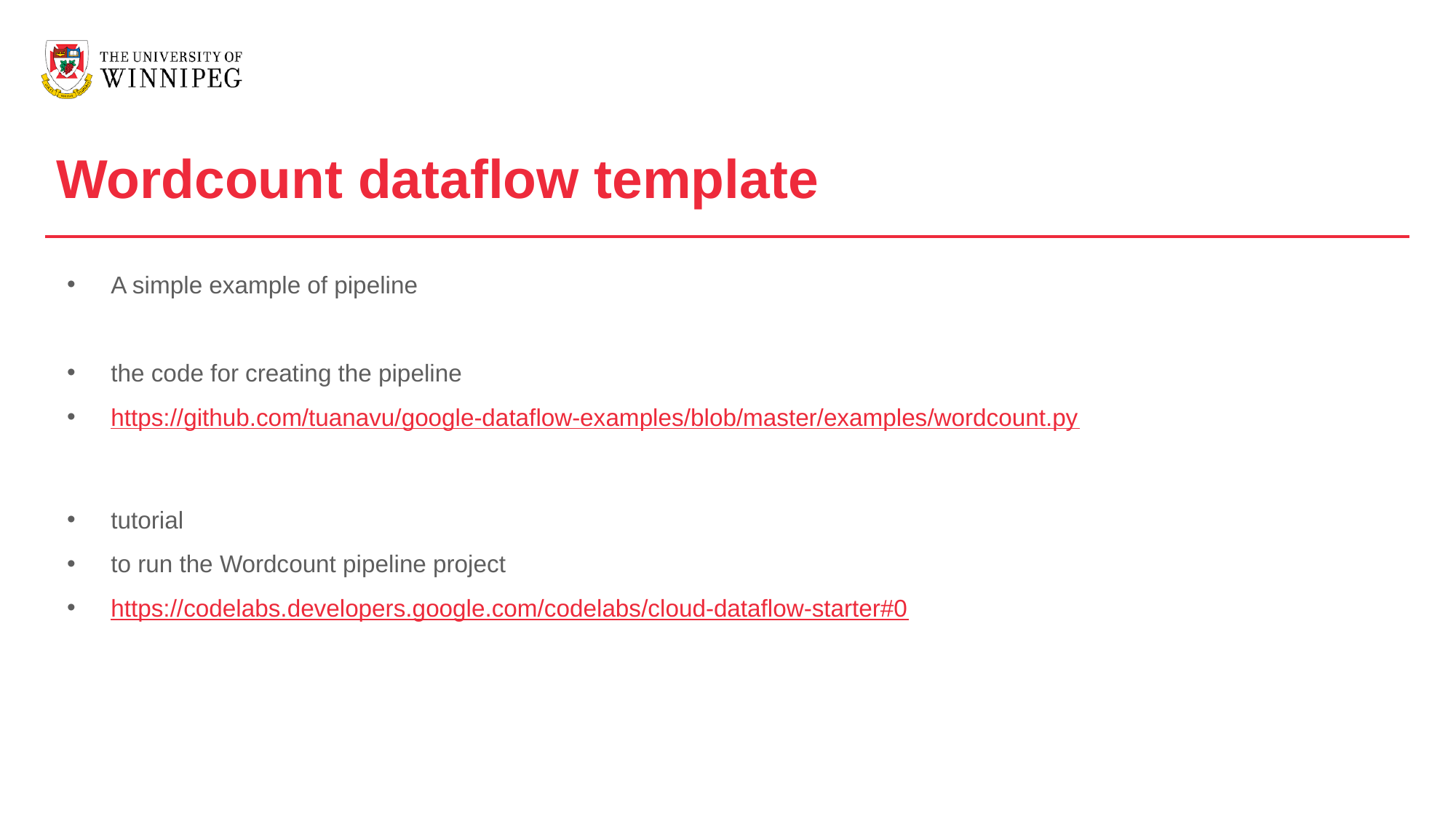

Wordcount dataflow template
A simple example of pipeline

the code for creating the pipeline
https://github.com/tuanavu/google-dataflow-examples/blob/master/examples/wordcount.py
tutorial
to run the Wordcount pipeline project
https://codelabs.developers.google.com/codelabs/cloud-dataflow-starter#0